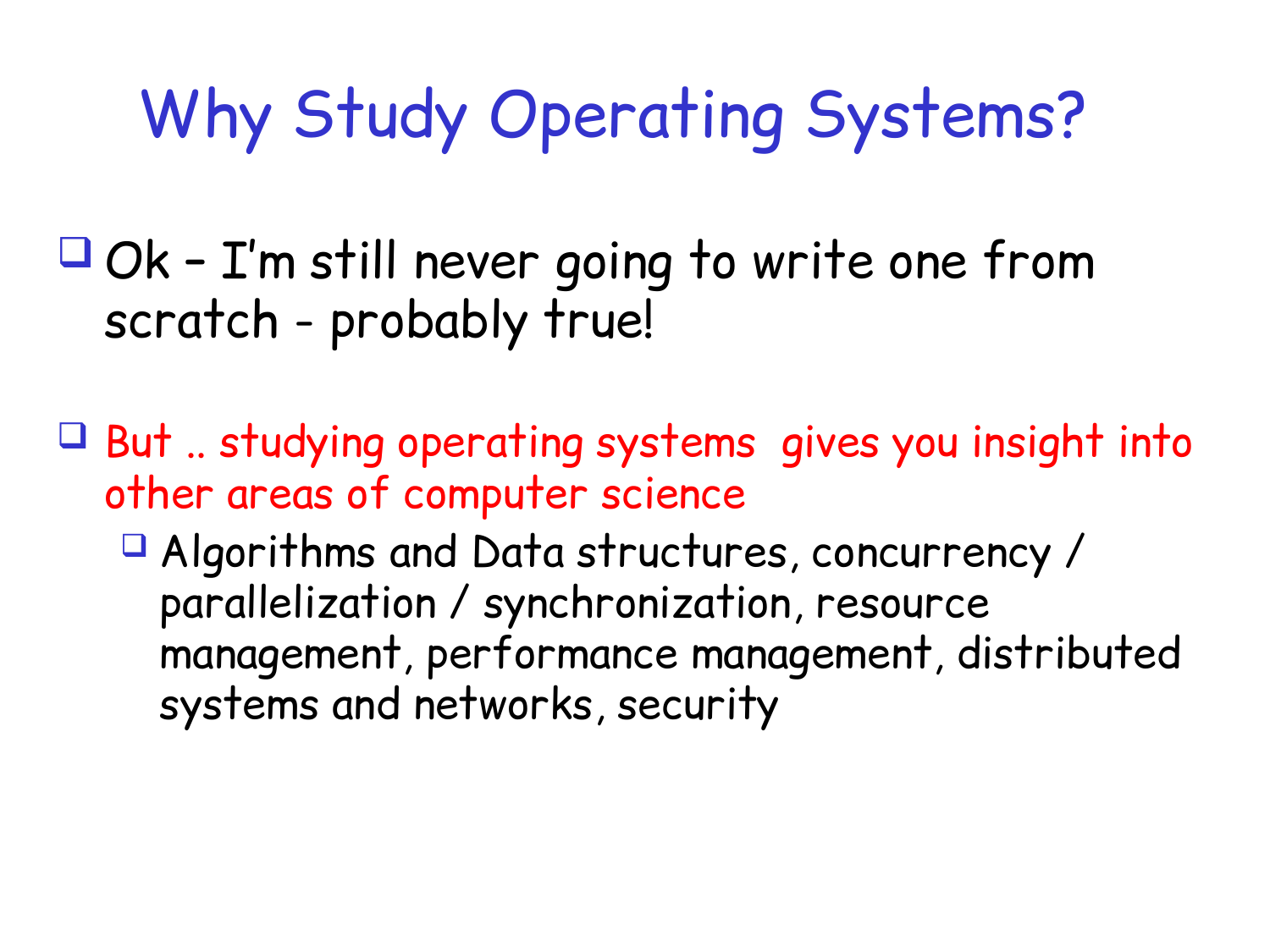

# Why Study Operating Systems?
Ok – I’m still never going to write one from scratch - probably true!

But .. studying operating systems  gives you insight into other areas of computer science
Algorithms and Data structures, concurrency / parallelization / synchronization, resource management, performance management, distributed systems and networks, security